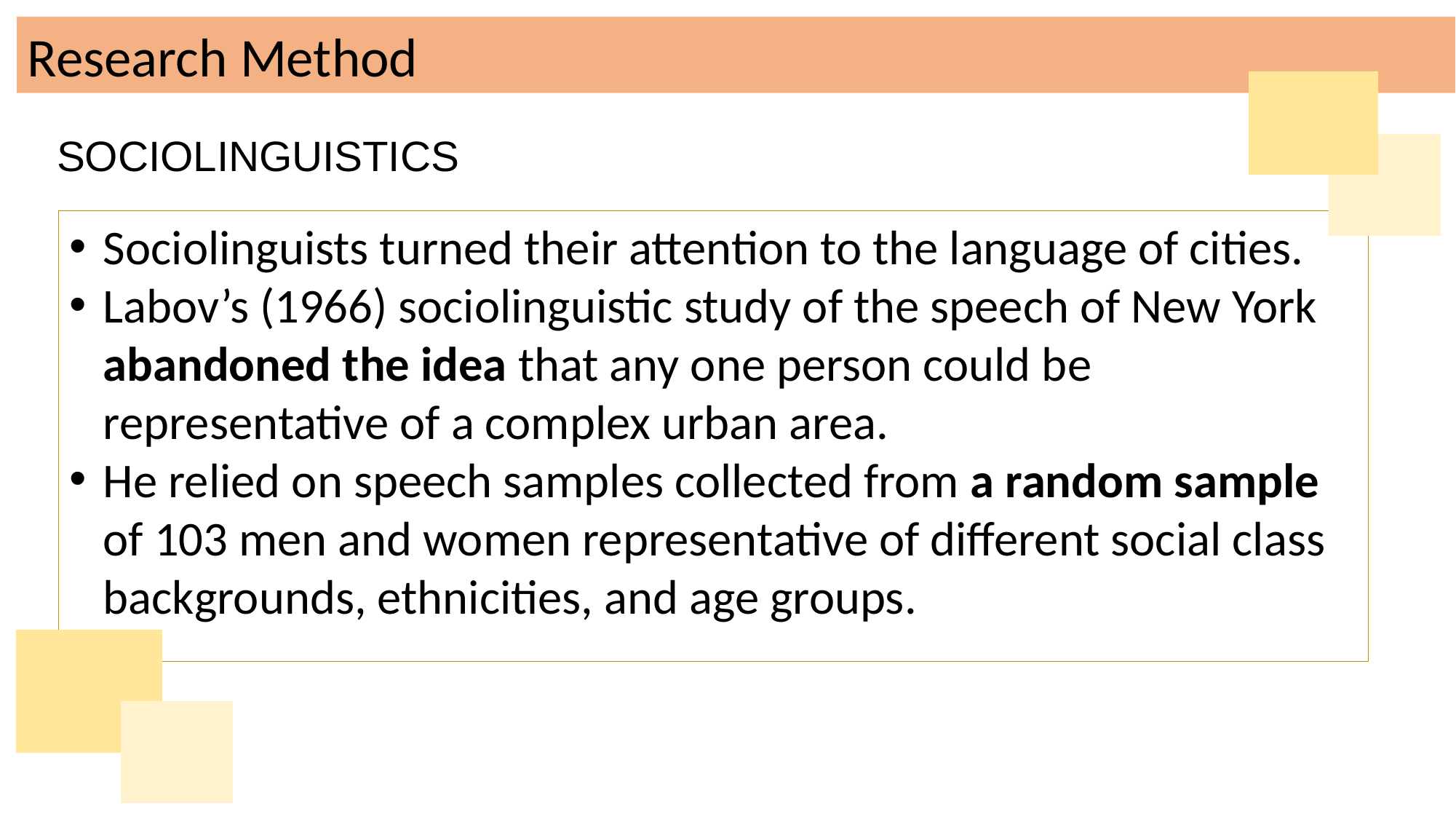

Research Method

SOCIOLINGUISTICS

Sociolinguists turned their attention to the language of cities.
Labov’s (1966) sociolinguistic study of the speech of New York abandoned the idea that any one person could be representative of a complex urban area.
He relied on speech samples collected from a random sample of 103 men and women representative of different social class backgrounds, ethnicities, and age groups.